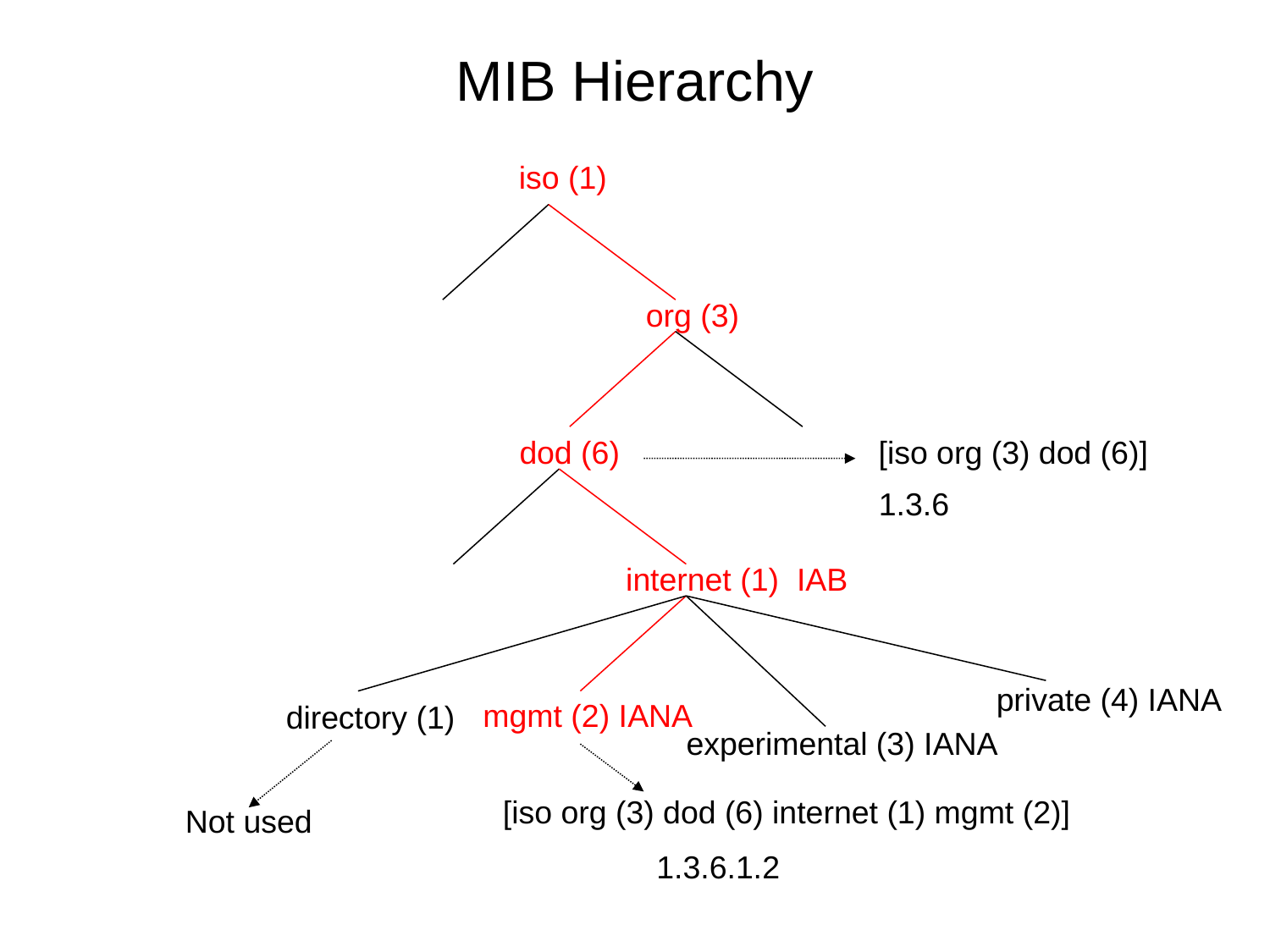

MIB Hierarchy
iso (1)

org (3)

dod (6)
[iso org (3) dod (6)]

1.3.6
internet (1)  IAB

private (4) IANA
mgmt (2) IANA
directory (1)
experimental (3) IANA

[iso org (3) dod (6) internet (1) mgmt (2)]
Not used
1.3.6.1.2